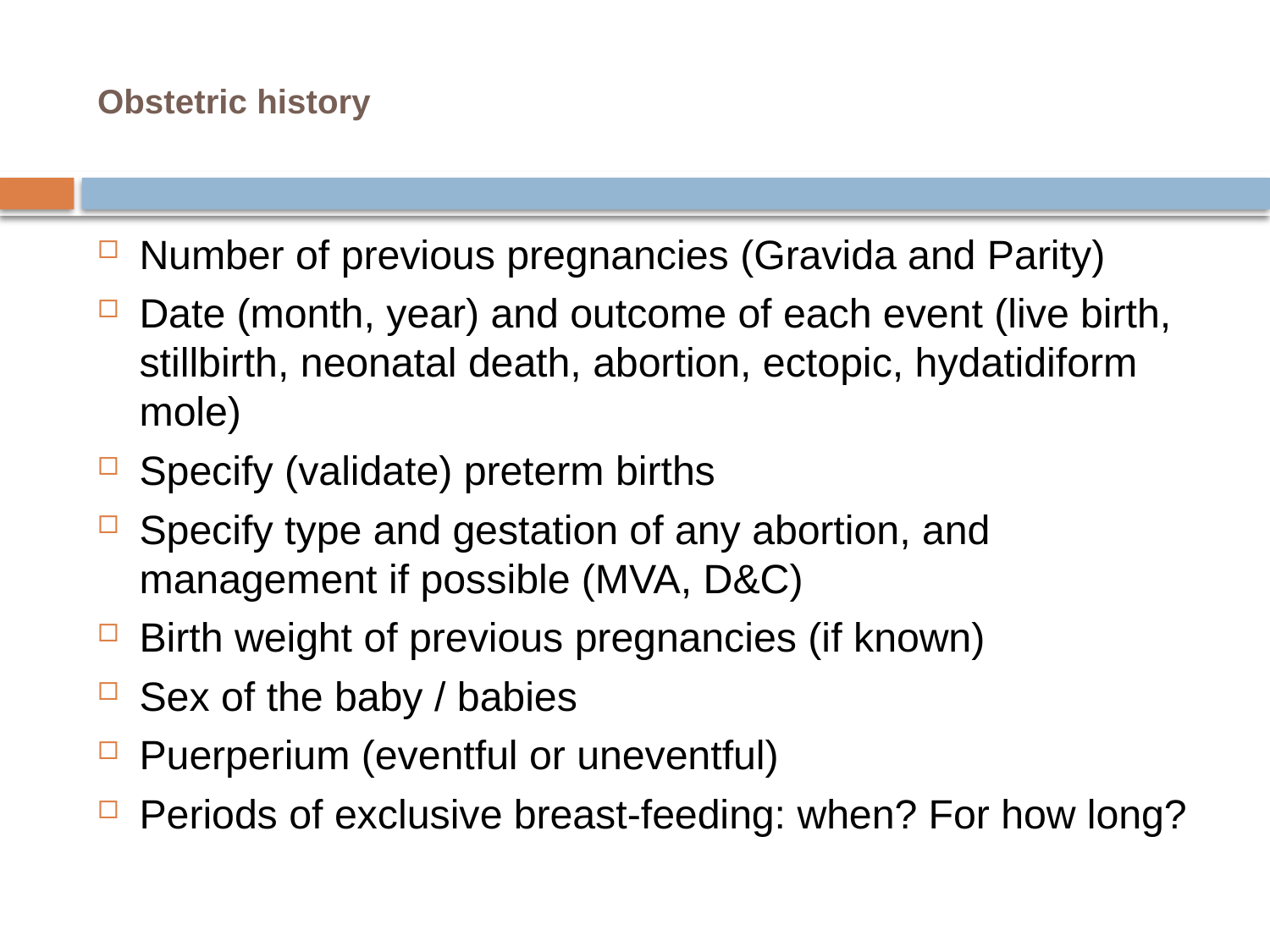

# Obstetric history
Number of previous pregnancies (Gravida and Parity)
Date (month, year) and outcome of each event (live birth, stillbirth, neonatal death, abortion, ectopic, hydatidiform mole)
Specify (validate) preterm births
Specify type and gestation of any abortion, and management if possible (MVA, D&C)
Birth weight of previous pregnancies (if known)
Sex of the baby / babies
Puerperium (eventful or uneventful)
Periods of exclusive breast-feeding: when? For how long?